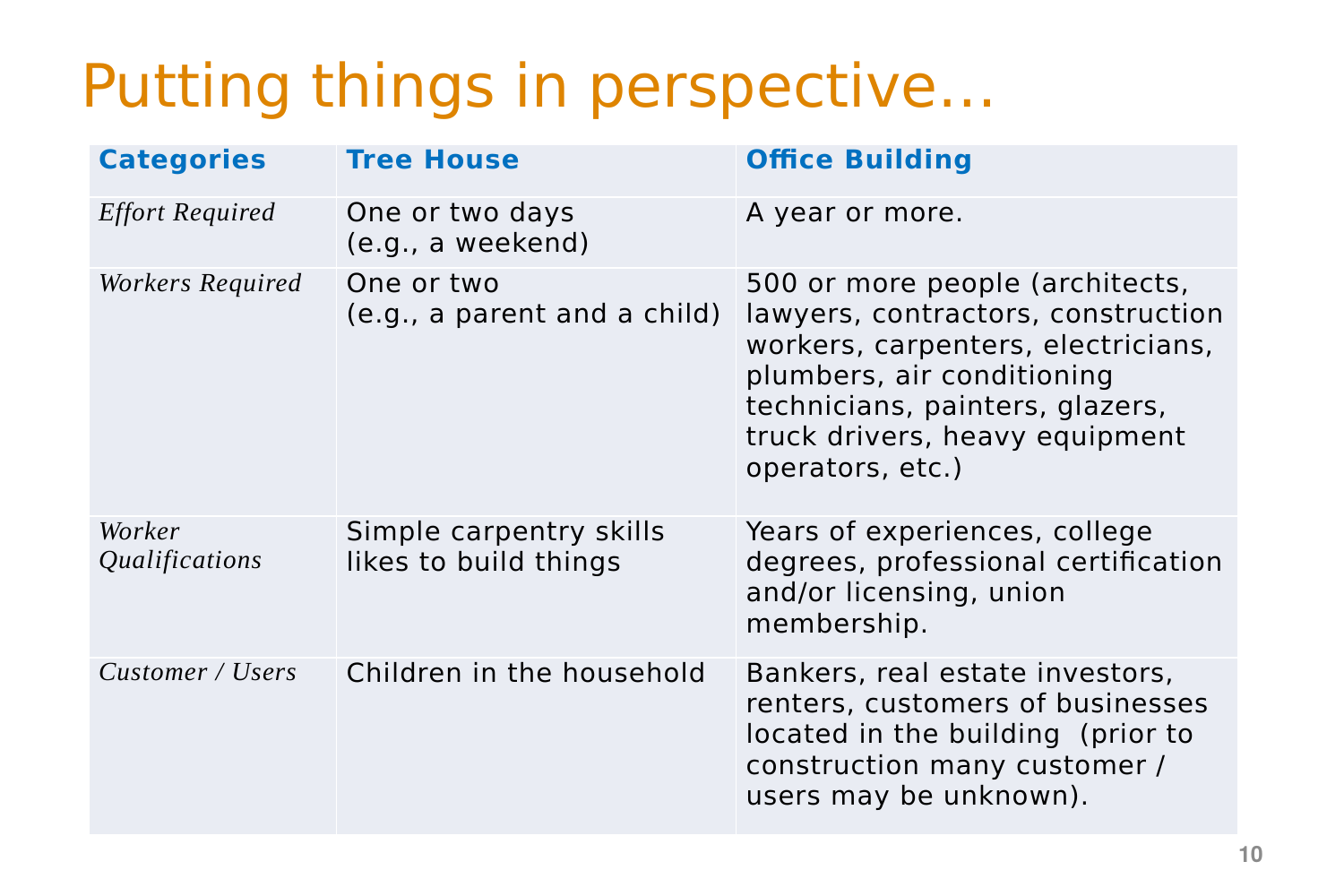

# Putting things in perspective…
| Categories | Tree House | Office Building |
| --- | --- | --- |
| Effort Required | One or two days (e.g., a weekend) | A year or more. |
| Workers Required | One or two (e.g., a parent and a child) | 500 or more people (architects, lawyers, contractors, construction workers, carpenters, electricians, plumbers, air conditioning technicians, painters, glazers, truck drivers, heavy equipment operators, etc.) |
| Worker Qualifications | Simple carpentry skills likes to build things | Years of experiences, college degrees, professional certification and/or licensing, union membership. |
| Customer / Users | Children in the household | Bankers, real estate investors, renters, customers of businesses located in the building (prior to construction many customer / users may be unknown). |
10